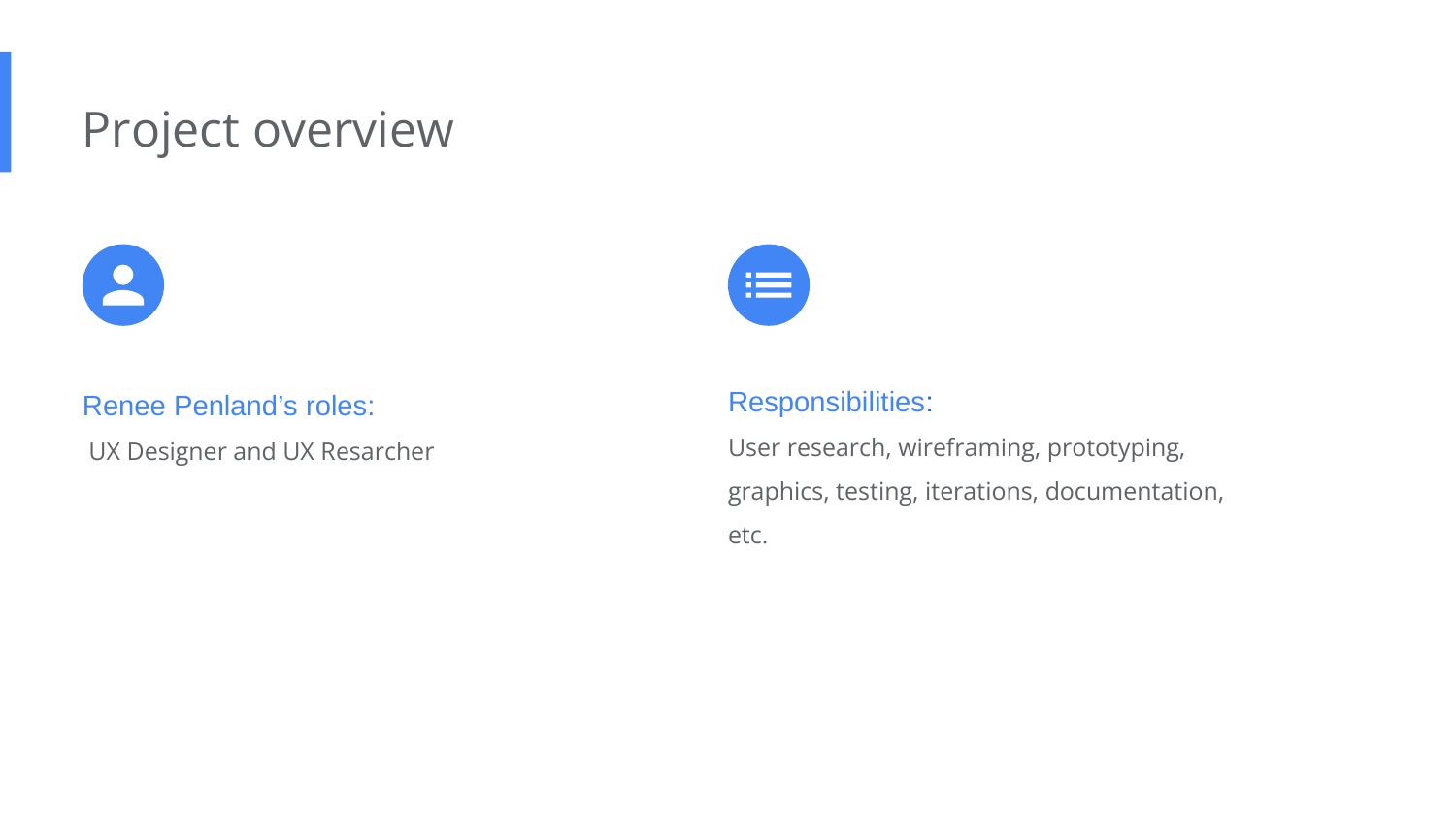

Project overview

Responsibilities:
User research, wireframing, prototyping, graphics, testing, iterations, documentation, etc.
Renee Penland’s roles:
 UX Designer and UX Resarcher